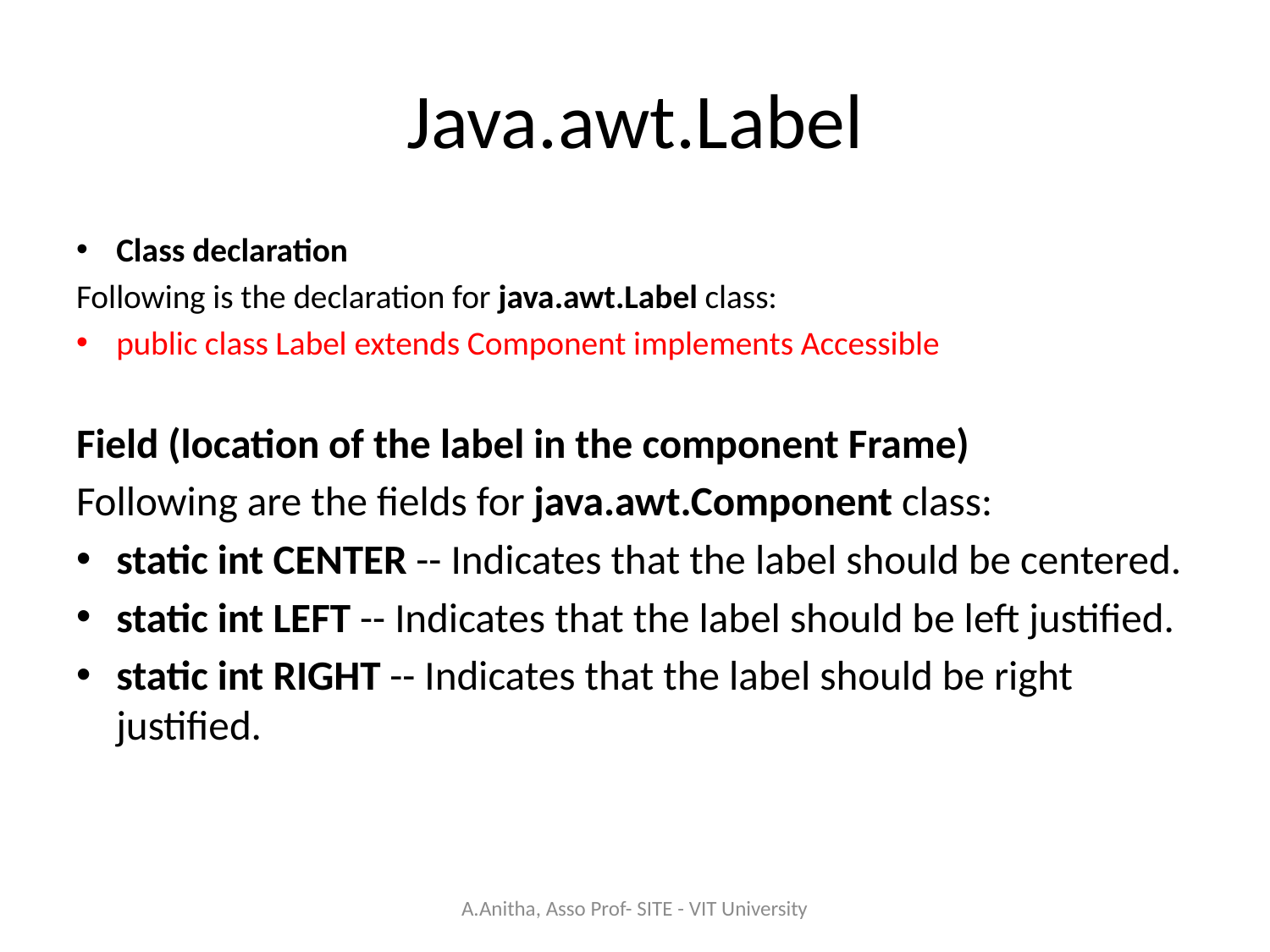

# Java.awt.Label
Class declaration
Following is the declaration for java.awt.Label class:
public class Label extends Component implements Accessible

Field (location of the label in the component Frame)
Following are the fields for java.awt.Component class:
static int CENTER -- Indicates that the label should be centered.
static int LEFT -- Indicates that the label should be left justified.
static int RIGHT -- Indicates that the label should be right justified.

A.Anitha, Asso Prof- SITE - VIT University